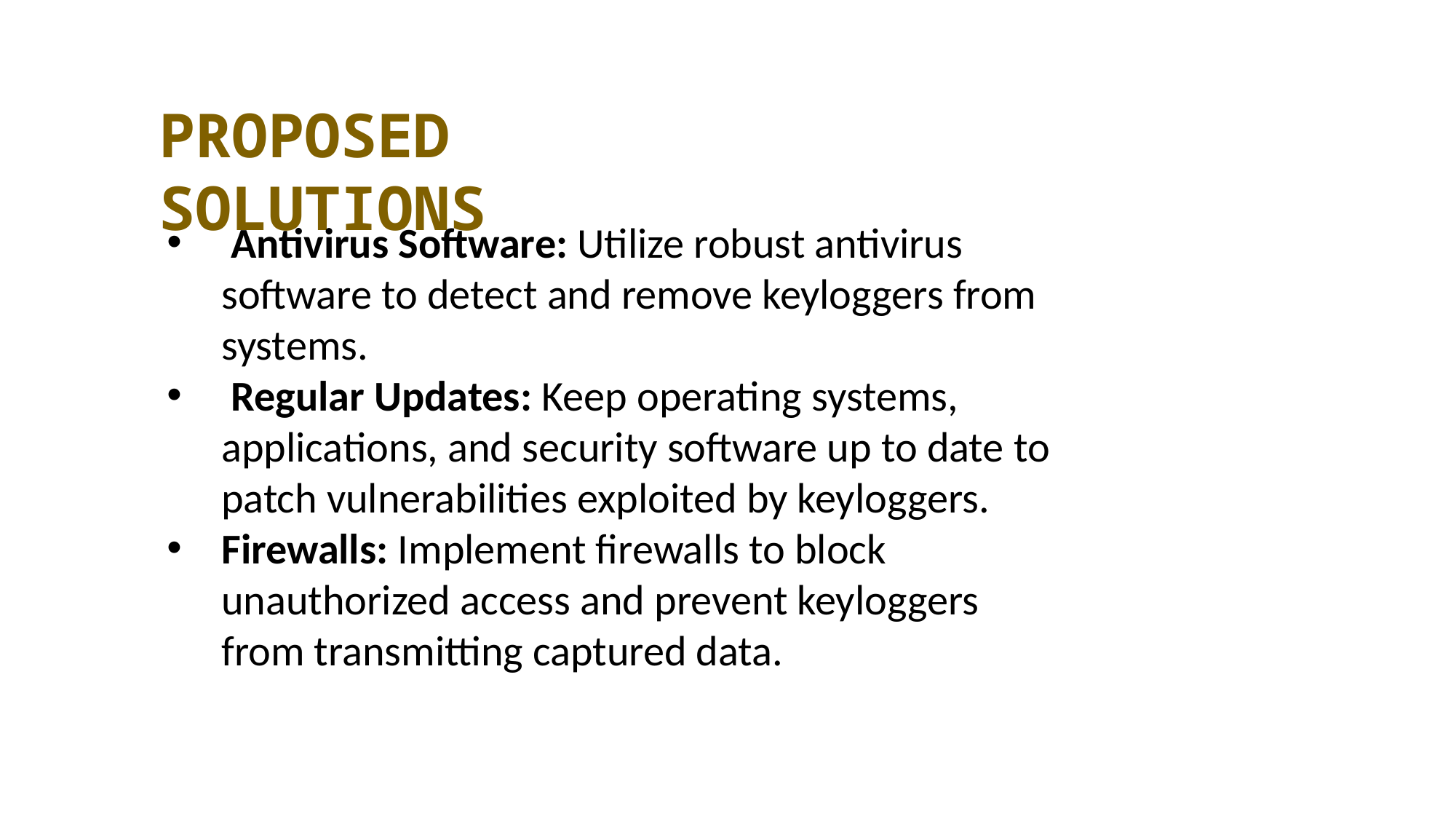

PROPOSED SOLUTIONS

 Antivirus Software: Utilize robust antivirus software to detect and remove keyloggers from systems.
 Regular Updates: Keep operating systems, applications, and security software up to date to patch vulnerabilities exploited by keyloggers.
Firewalls: Implement firewalls to block unauthorized access and prevent keyloggers from transmitting captured data.